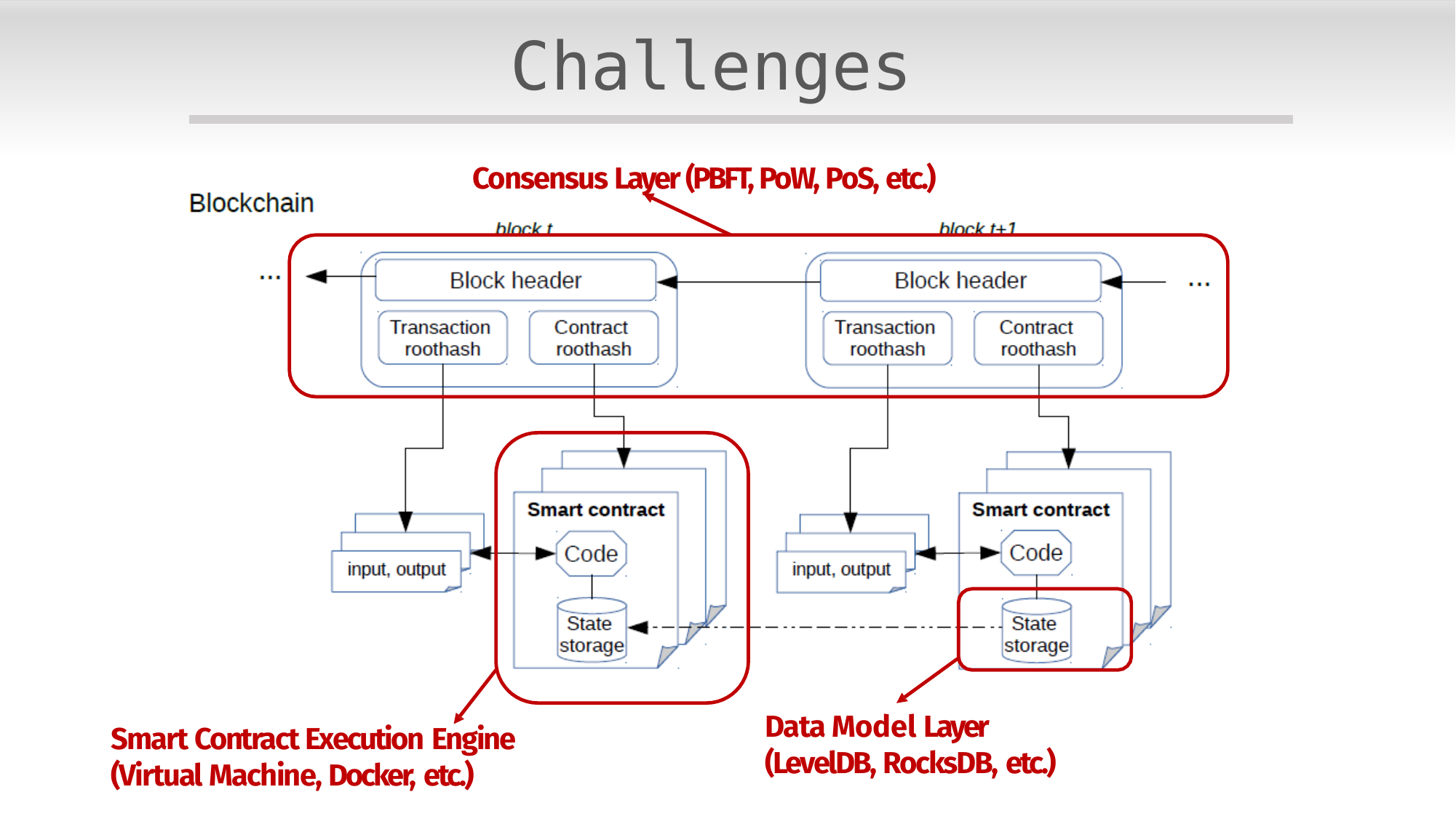

# Challenges

Consensus Layer (PBFT, PoW, PoS, etc.)

Data Model Layer  (LevelDB, RocksDB, etc.)
Smart Contract Execution Engine  (Virtual Machine, Docker, etc.)